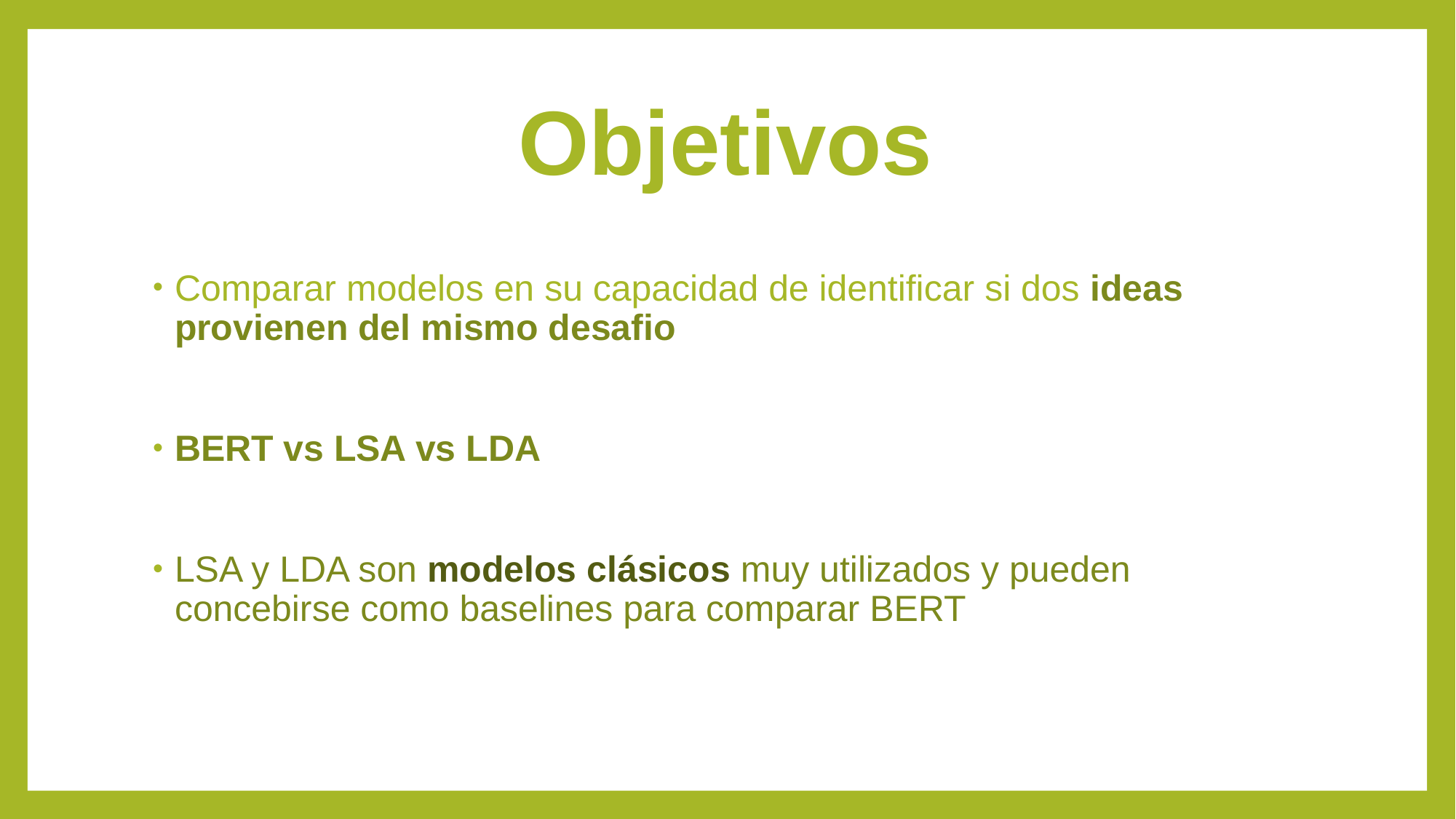

# Objetivos
Comparar modelos en su capacidad de identificar si dos ideas provienen del mismo desafio

BERT vs LSA vs LDA

LSA y LDA son modelos clásicos muy utilizados y pueden concebirse como baselines para comparar BERT